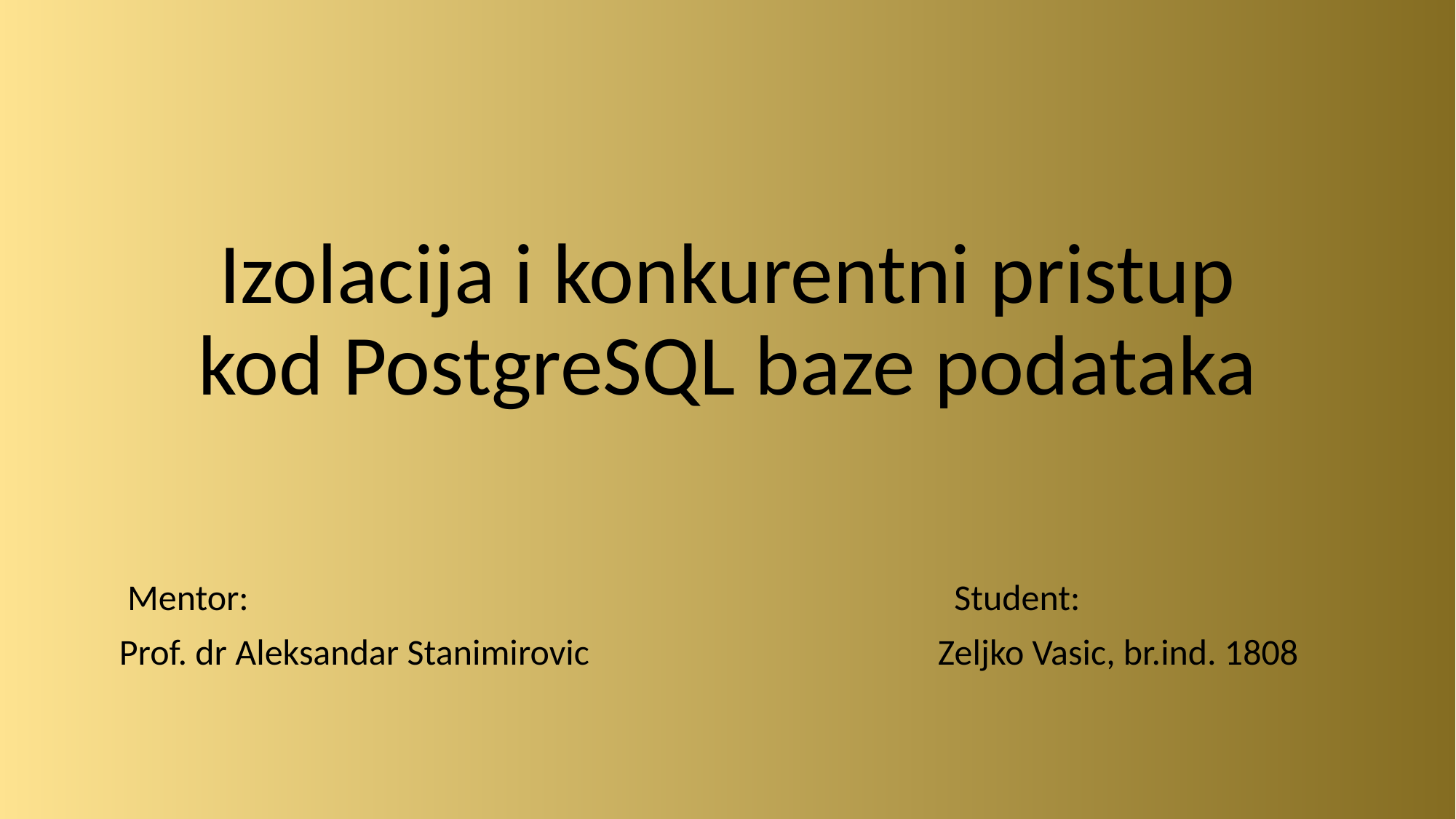

# Izolacija i konkurentni pristup kod PostgreSQL baze podataka
 Mentor: 							  Student:
Prof. dr Aleksandar Stanimirovic 				Zeljko Vasic, br.ind. 1808